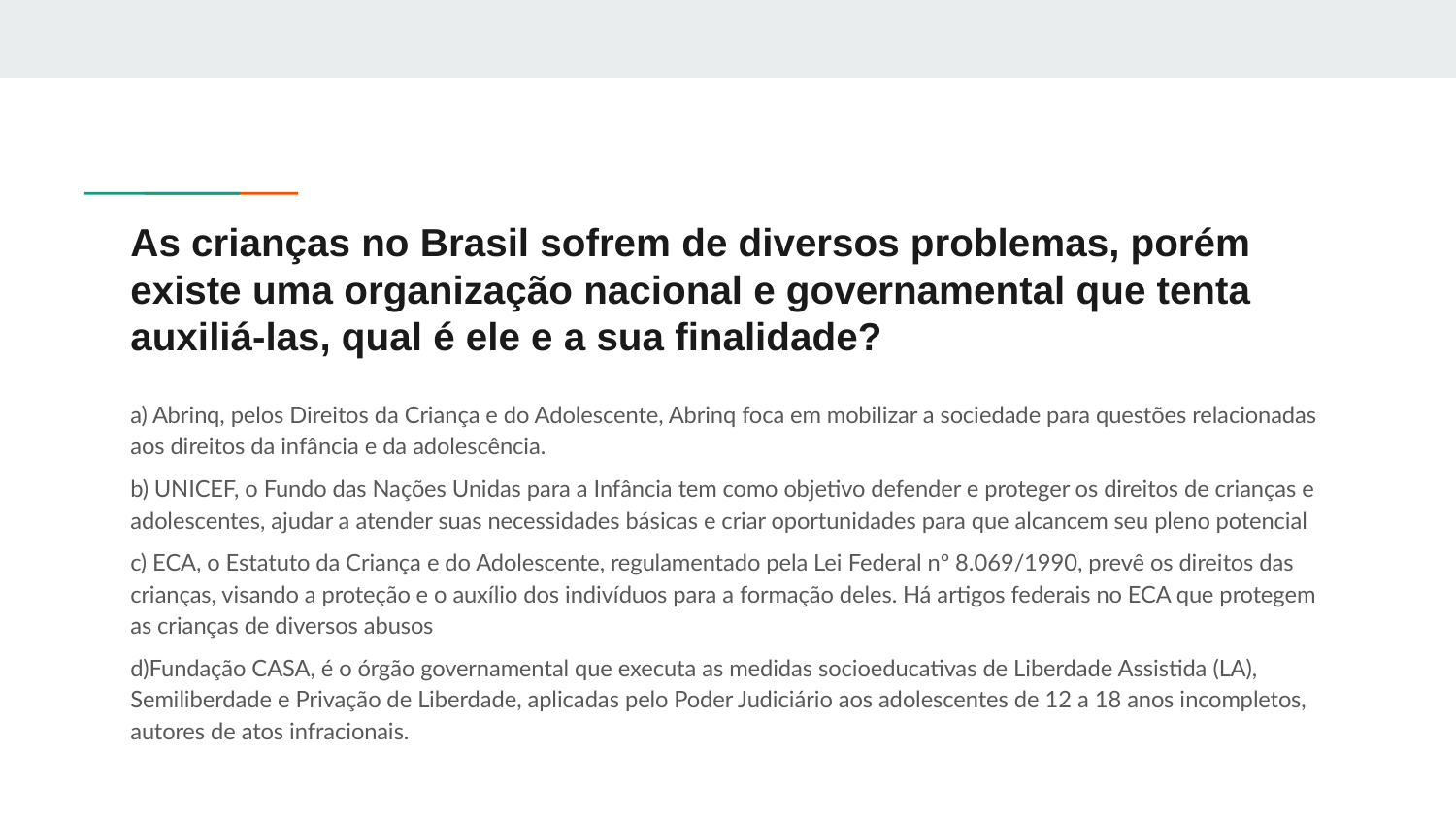

# As crianças no Brasil sofrem de diversos problemas, porém existe uma organização nacional e governamental que tenta auxiliá-las, qual é ele e a sua finalidade?
a) Abrinq, pelos Direitos da Criança e do Adolescente, Abrinq foca em mobilizar a sociedade para questões relacionadas aos direitos da infância e da adolescência.
b) UNICEF, o Fundo das Nações Unidas para a Infância tem como objetivo defender e proteger os direitos de crianças e adolescentes, ajudar a atender suas necessidades básicas e criar oportunidades para que alcancem seu pleno potencial
c) ECA, o Estatuto da Criança e do Adolescente, regulamentado pela Lei Federal nº 8.069/1990, prevê os direitos das crianças, visando a proteção e o auxílio dos indivíduos para a formação deles. Há artigos federais no ECA que protegem as crianças de diversos abusos
d)Fundação CASA, é o órgão governamental que executa as medidas socioeducativas de Liberdade Assistida (LA), Semiliberdade e Privação de Liberdade, aplicadas pelo Poder Judiciário aos adolescentes de 12 a 18 anos incompletos, autores de atos infracionais.